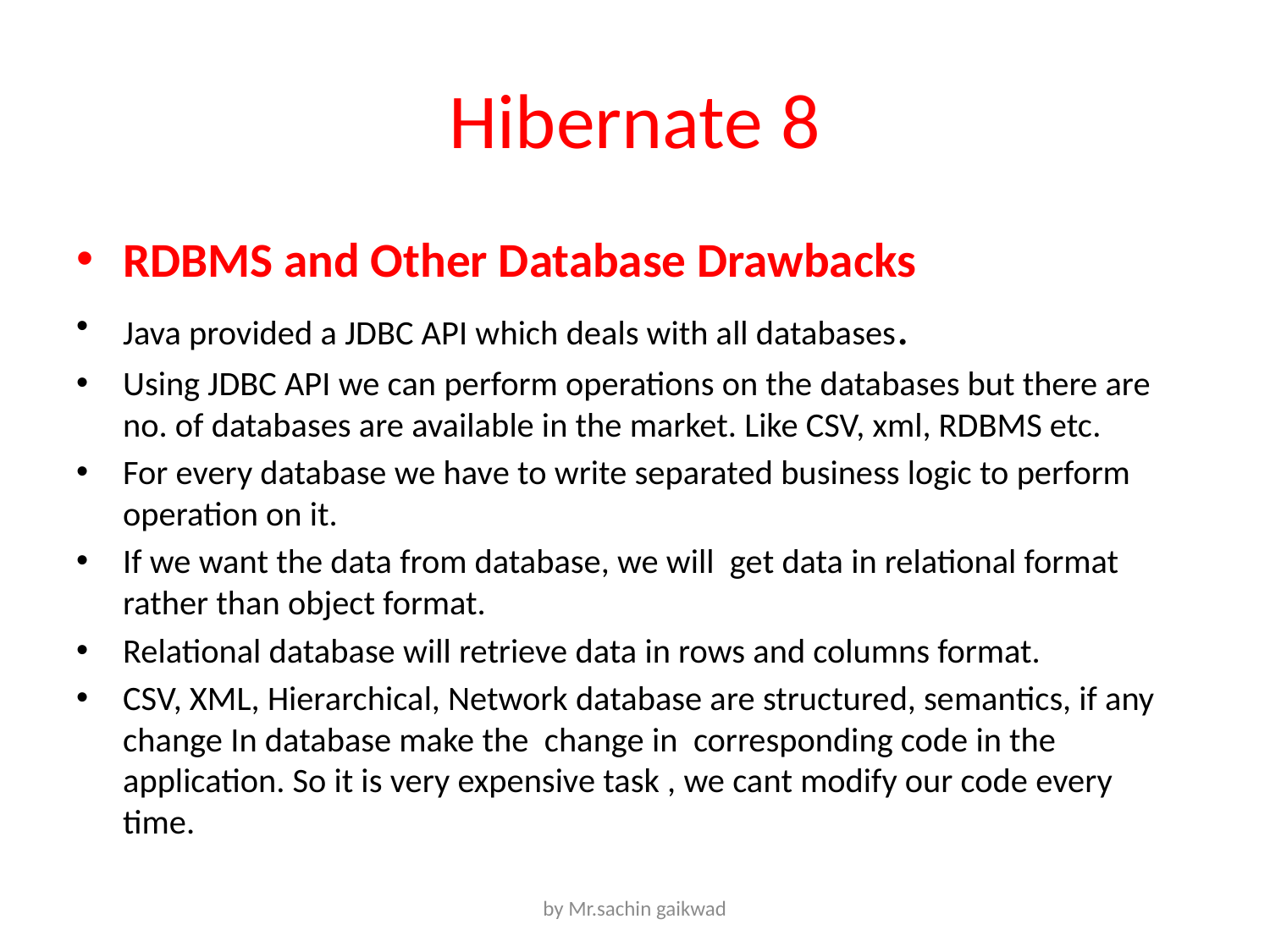

# Hibernate 8
RDBMS and Other Database Drawbacks
Java provided a JDBC API which deals with all databases.
Using JDBC API we can perform operations on the databases but there are no. of databases are available in the market. Like CSV, xml, RDBMS etc.
For every database we have to write separated business logic to perform operation on it.
If we want the data from database, we will  get data in relational format rather than object format.
Relational database will retrieve data in rows and columns format.
CSV, XML, Hierarchical, Network database are structured, semantics, if any change In database make the  change in  corresponding code in the application. So it is very expensive task , we cant modify our code every time.

by Mr.sachin gaikwad